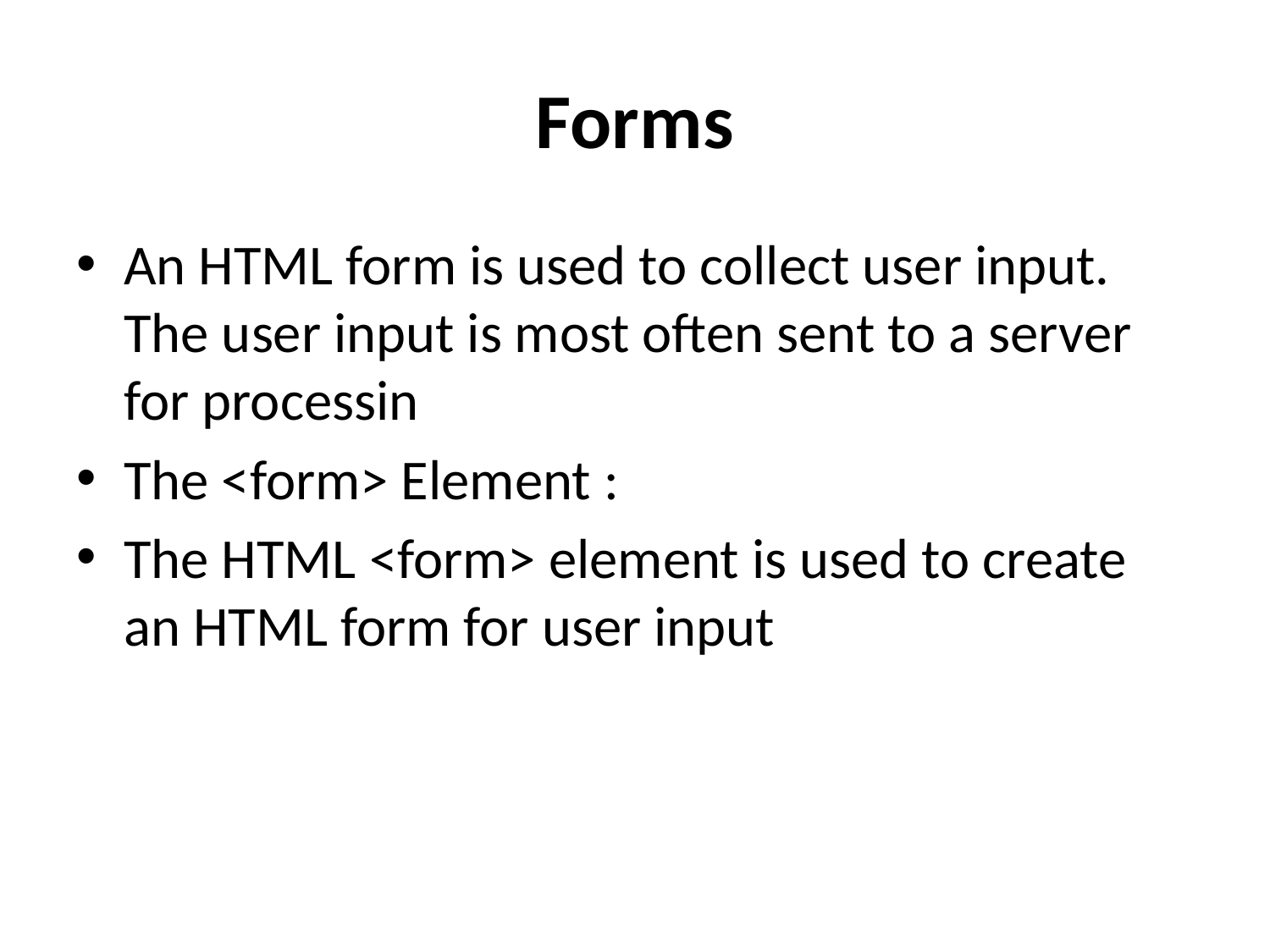

# Forms
An HTML form is used to collect user input. The user input is most often sent to a server for processin
The <form> Element :
The HTML <form> element is used to create an HTML form for user input